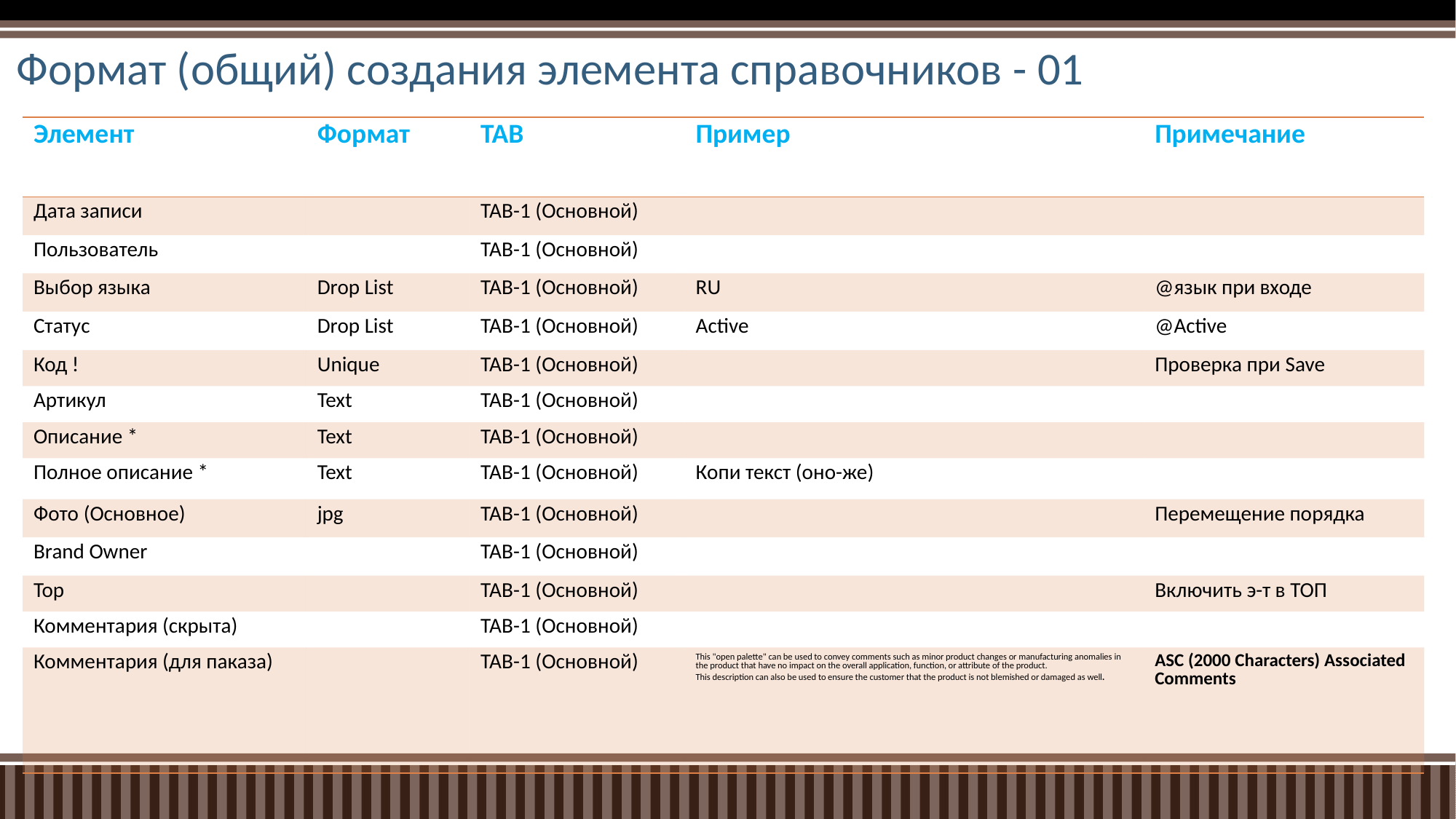

# Формат (общий) создания элемента справочников - 01
| Элемент | Формат | TAB | Пример | Примечание |
| --- | --- | --- | --- | --- |
| Дата записи |  | TAB-1 (Основной) |  |  |
| Пользователь |  | TAB-1 (Основной) |  |  |
| Выбор языка | Drop List | TAB-1 (Основной) | RU | @язык при входе |
| Статус | Drop List | TAB-1 (Основной) | Active | @Active |
| Код ! | Unique | TAB-1 (Основной) |  | Проверка при Save |
| Артикул | Text | TAB-1 (Основной) |  |  |
| Описание \* | Text | TAB-1 (Основной) |  |  |
| Полное описание \* | Text | TAB-1 (Основной) | Копи текст (оно-же) |  |
| Фото (Основное) | jpg | TAB-1 (Основной) |  | Перемещение порядка |
| Brand Owner |  | TAB-1 (Основной) |  |  |
| Тор |  | TAB-1 (Основной) |  | Включить э-т в ТОП |
| Комментария (скрыта) |  | TAB-1 (Основной) |  |  |
| Комментария (для паказа) |  | TAB-1 (Основной) | This "open palette" can be used to convey comments such as minor product changes or manufacturing anomalies in the product that have no impact on the overall application, function, or attribute of the product. This description can also be used to ensure the customer that the product is not blemished or damaged as well. | ASC (2000 Characters) Associated Comments |